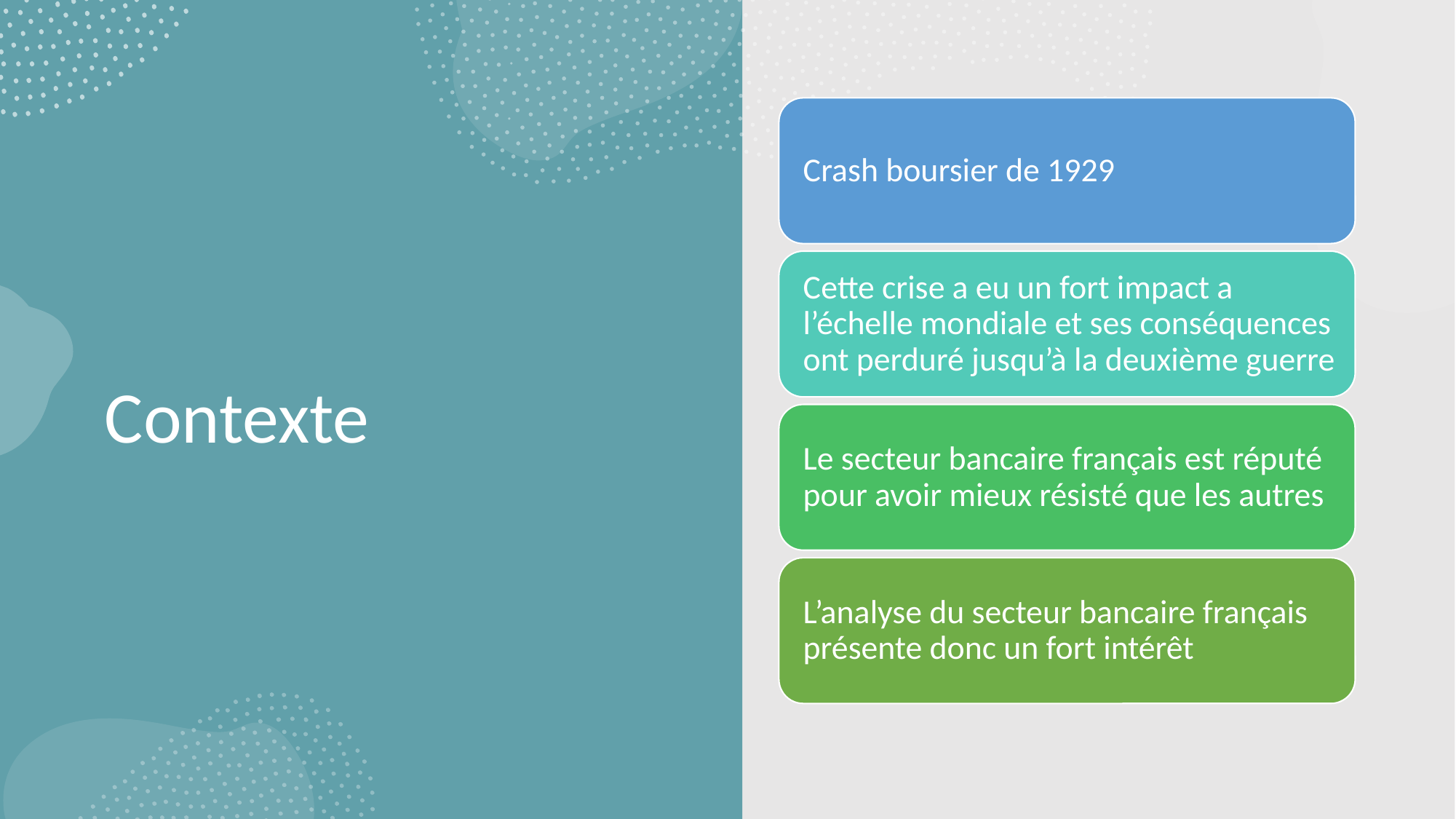

Crash boursier de 1929
Cette crise a eu un fort impact a l’échelle mondiale et ses conséquences ont perduré jusqu’à la deuxième guerre
Le secteur bancaire français est réputé pour avoir mieux résisté que les autres
L’analyse du secteur bancaire français présente donc un fort intérêt
# Contexte